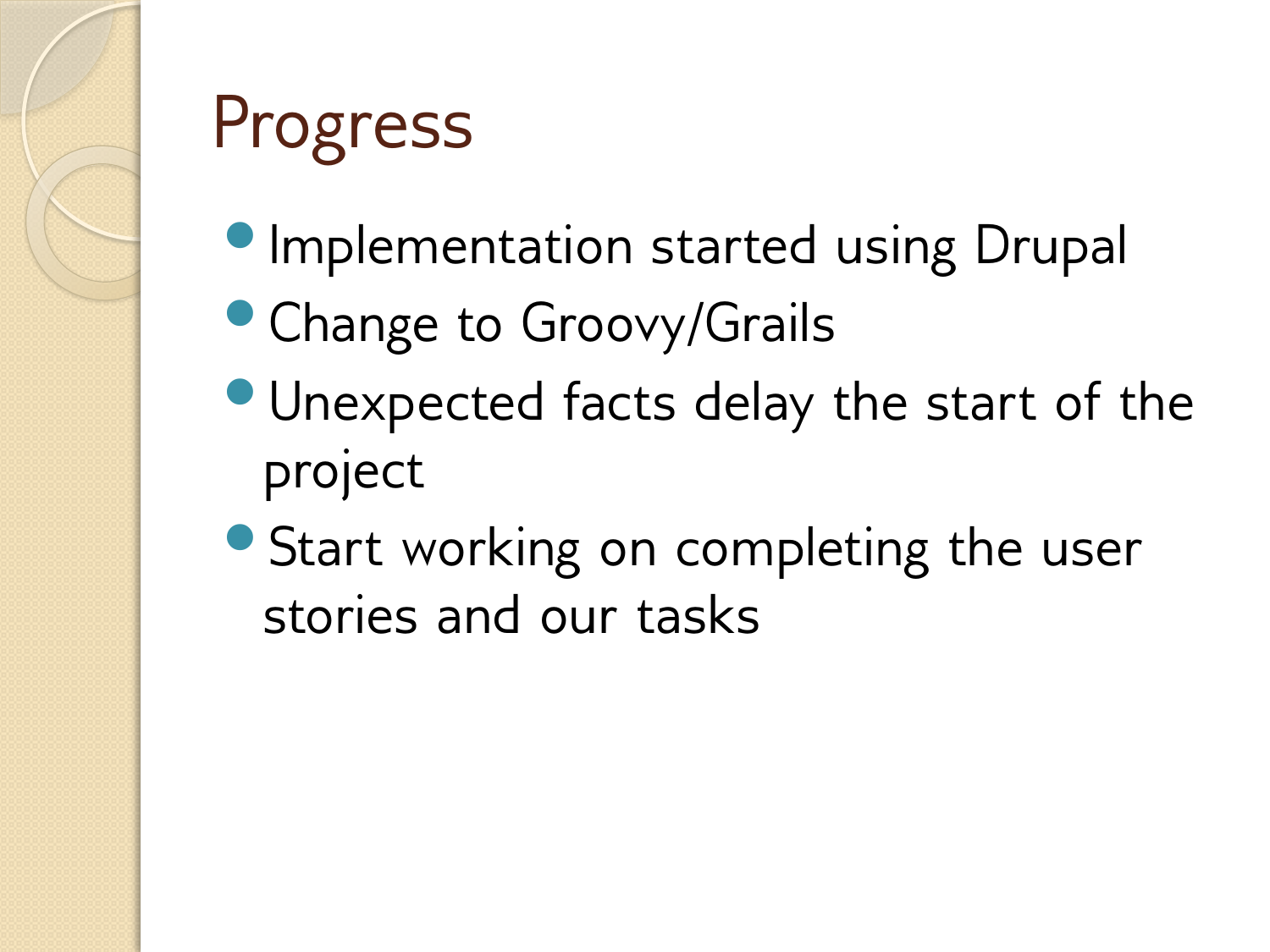

# Progress
Implementation started using Drupal
Change to Groovy/Grails
Unexpected facts delay the start of the project
Start working on completing the user stories and our tasks